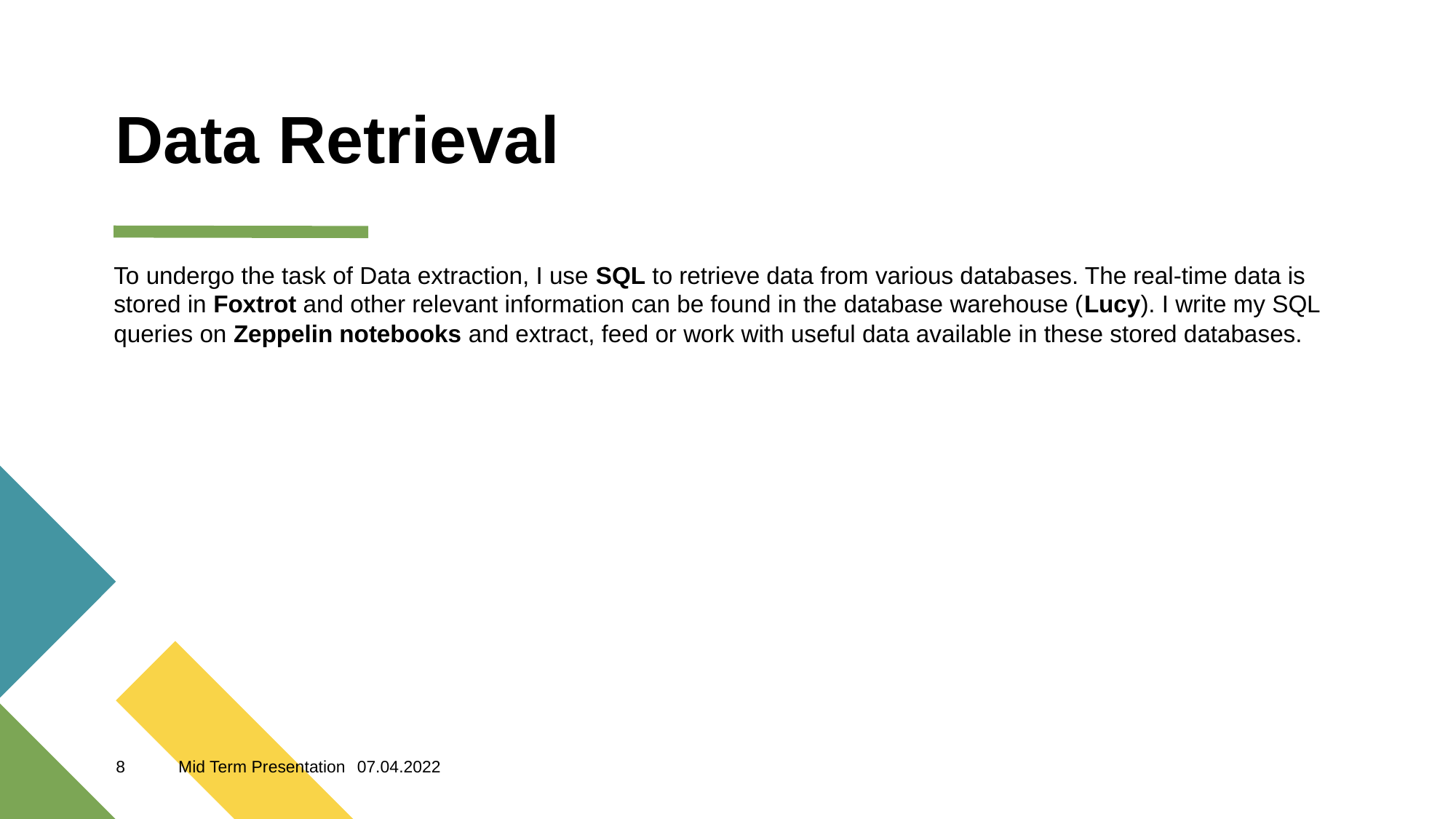

# Data Retrieval
To undergo the task of Data extraction, I use SQL to retrieve data from various databases. The real-time data is stored in Foxtrot and other relevant information can be found in the database warehouse (Lucy). I write my SQL queries on Zeppelin notebooks and extract, feed or work with useful data available in these stored databases.
8
Mid Term Presentation

07.04.2022